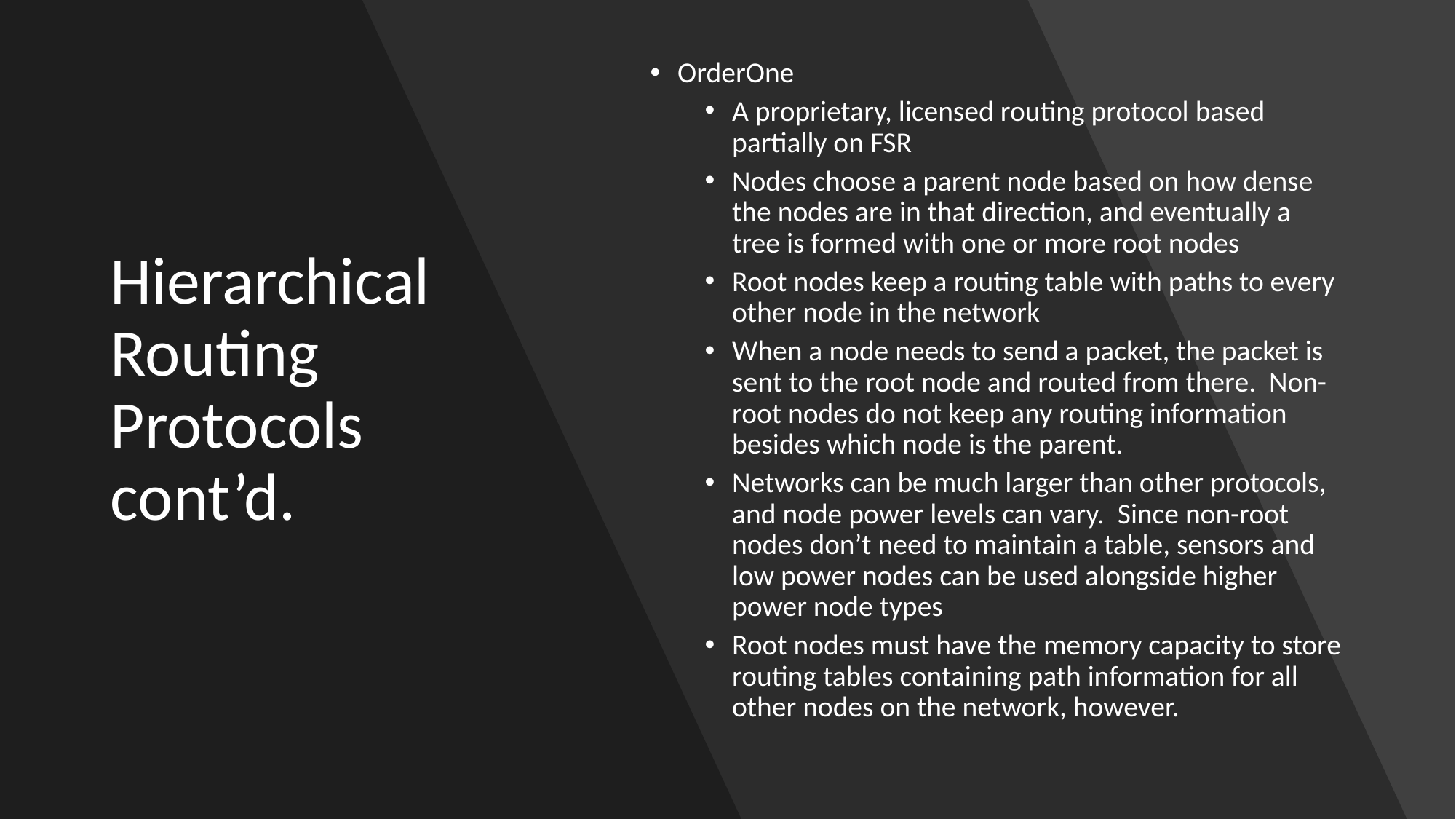

# Hierarchical Routing Protocols cont’d.
OrderOne
A proprietary, licensed routing protocol based partially on FSR
Nodes choose a parent node based on how dense the nodes are in that direction, and eventually a tree is formed with one or more root nodes
Root nodes keep a routing table with paths to every other node in the network
When a node needs to send a packet, the packet is sent to the root node and routed from there.  Non-root nodes do not keep any routing information besides which node is the parent.
Networks can be much larger than other protocols, and node power levels can vary.  Since non-root nodes don’t need to maintain a table, sensors and low power nodes can be used alongside higher power node types
Root nodes must have the memory capacity to store routing tables containing path information for all other nodes on the network, however.